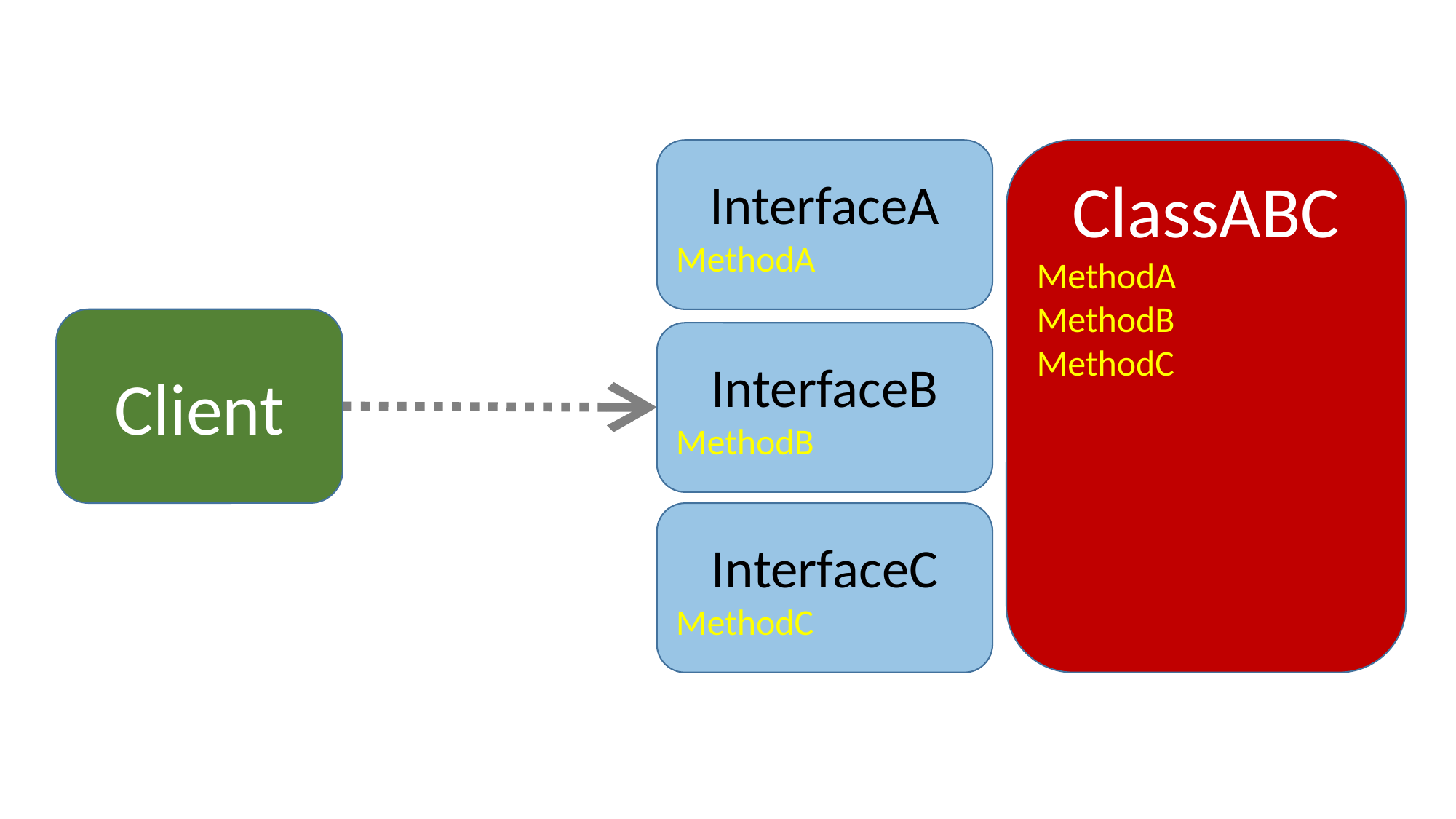

InterfaceA
MethodA
ClassABC
MethodA
MethodB
MethodC
Client
InterfaceB
MethodB
InterfaceC
MethodC